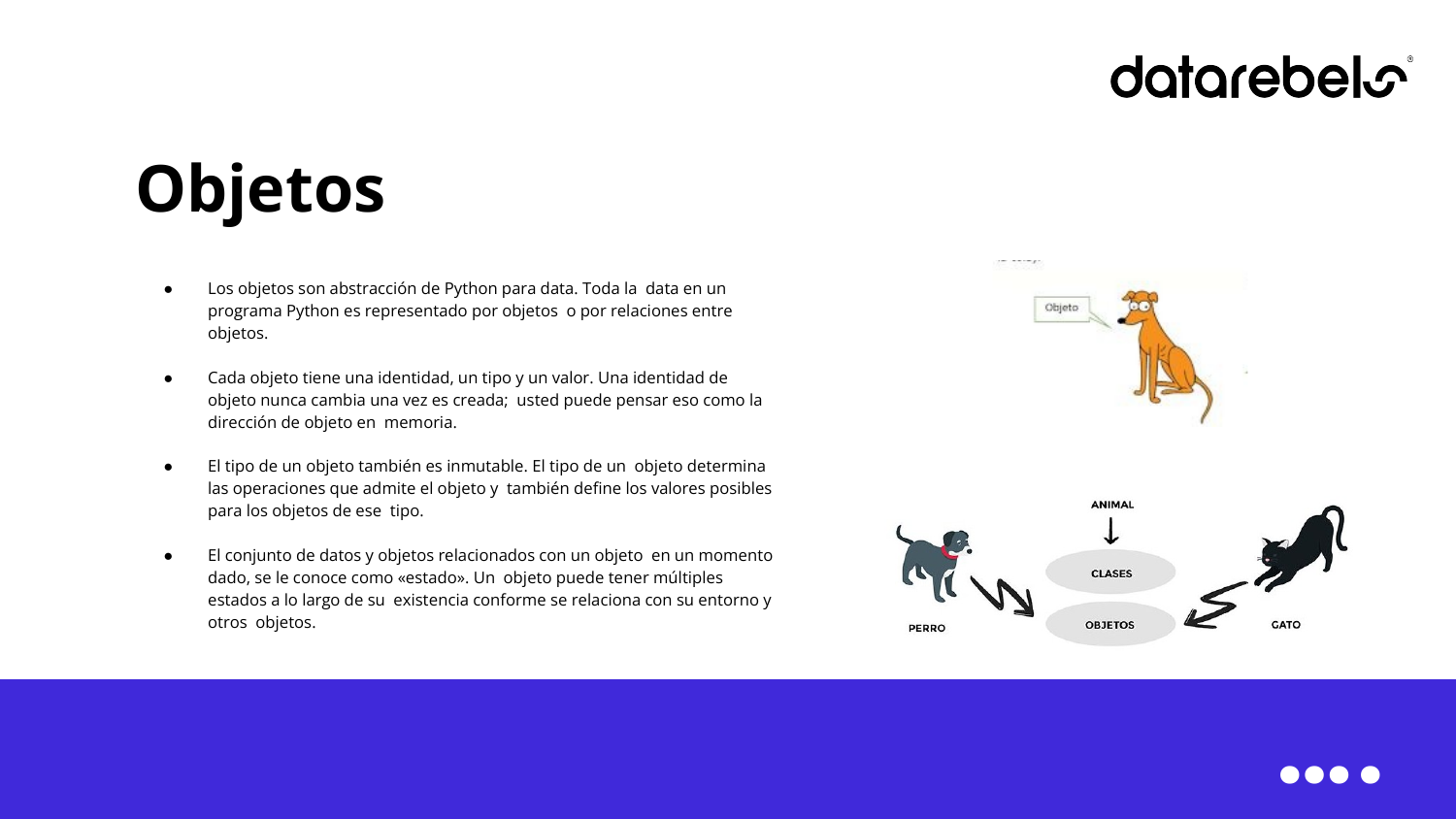

# Objetos

Los objetos son abstracción de Python para data. Toda la  data en un programa Python es representado por objetos  o por relaciones entre objetos.

Cada objeto tiene una identidad, un tipo y un valor. Una identidad de objeto nunca cambia una vez es creada;  usted puede pensar eso como la dirección de objeto en  memoria.

El tipo de un objeto también es inmutable. El tipo de un  objeto determina las operaciones que admite el objeto y  también deﬁne los valores posibles para los objetos de ese  tipo.

El conjunto de datos y objetos relacionados con un objeto  en un momento dado, se le conoce como «estado». Un  objeto puede tener múltiples estados a lo largo de su  existencia conforme se relaciona con su entorno y otros  objetos.